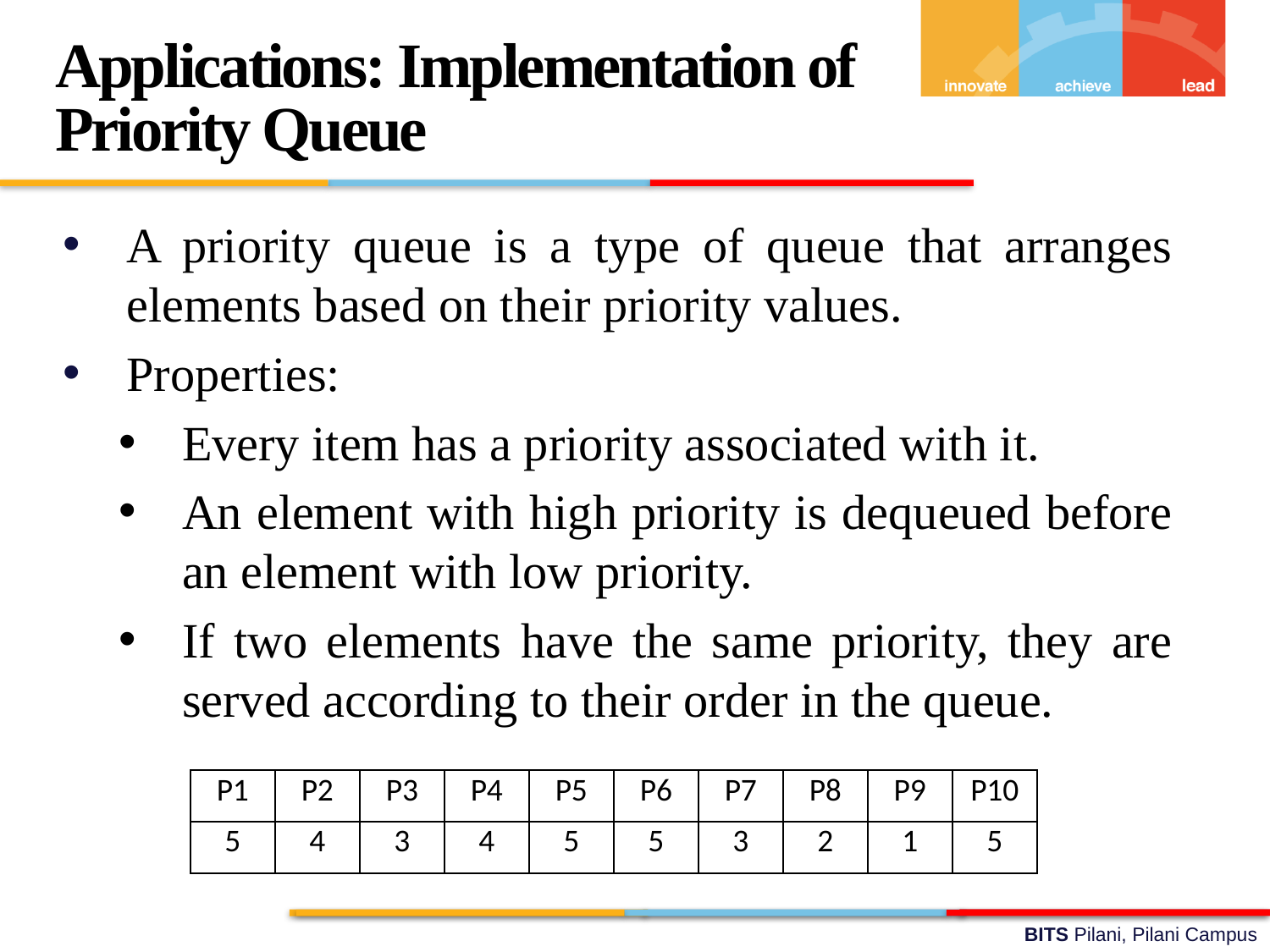

Applications: Implementation of Priority Queue
A priority queue is a type of queue that arranges elements based on their priority values.
Properties:
Every item has a priority associated with it.
An element with high priority is dequeued before an element with low priority.
If two elements have the same priority, they are served according to their order in the queue.

| P1 | P2 | P3 | P4 | P5 | P6 | P7 | P8 | P9 | P10 |
| --- | --- | --- | --- | --- | --- | --- | --- | --- | --- |
| 5 | 4 | 3 | 4 | 5 | 5 | 3 | 2 | 1 | 5 |